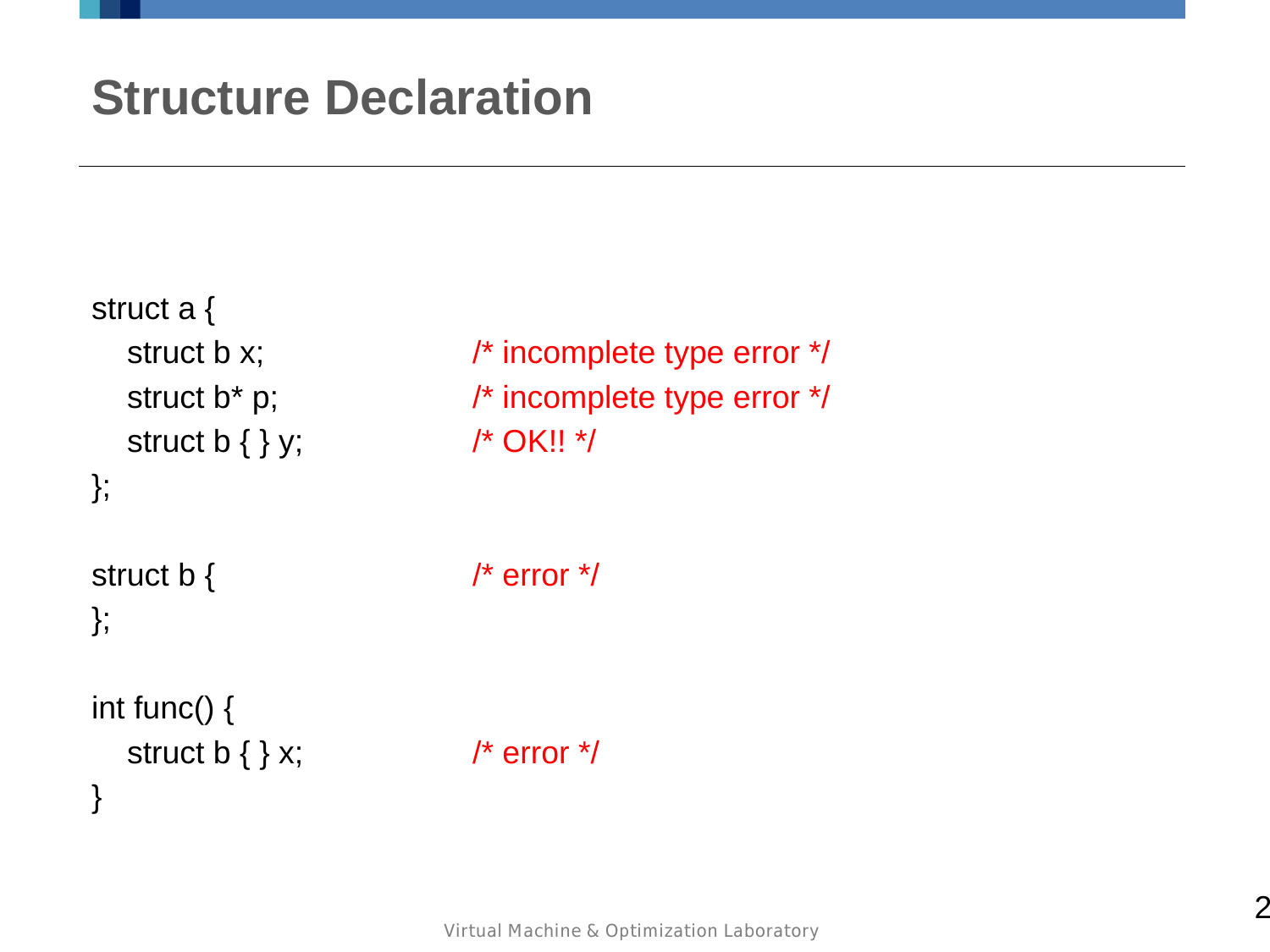

# Structure Declaration
struct a {
    struct b x;		/* incomplete type error */
    struct b* p;		/* incomplete type error */
    struct b { } y;		/* OK!! */
};

struct b {			/* error */
};

int func() {
    struct b { } x;		/* error */
}